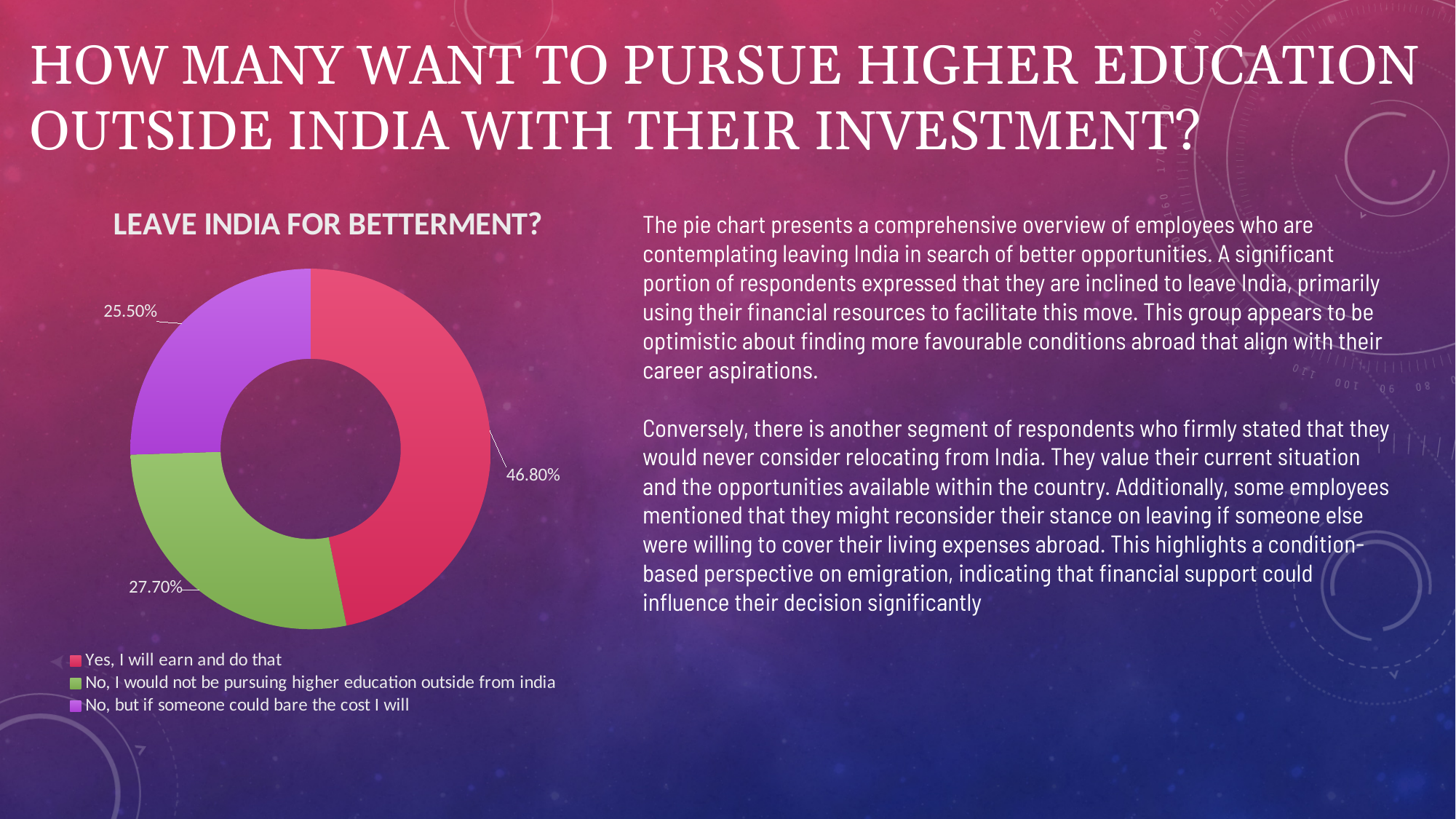

HOW MANY WANT TO PURSUE HIGHER EDUCATION OUTSIDE INDIA WITH THEIR INVESTMENT?

### Chart: LEAVE INDIA FOR BETTERMENT?

| Category | RATING |
|---|---|
| Yes, I will earn and do that | 0.468 |
| No, I would not be pursuing higher education outside from india | 0.277 |
| No, but if someone could bare the cost I will | 0.255 |
The pie chart presents a comprehensive overview of employees who are contemplating leaving India in search of better opportunities. A significant portion of respondents expressed that they are inclined to leave India, primarily using their financial resources to facilitate this move. This group appears to be optimistic about finding more favourable conditions abroad that align with their career aspirations.

Conversely, there is another segment of respondents who firmly stated that they would never consider relocating from India. They value their current situation and the opportunities available within the country. Additionally, some employees mentioned that they might reconsider their stance on leaving if someone else were willing to cover their living expenses abroad. This highlights a condition-based perspective on emigration, indicating that financial support could influence their decision significantly